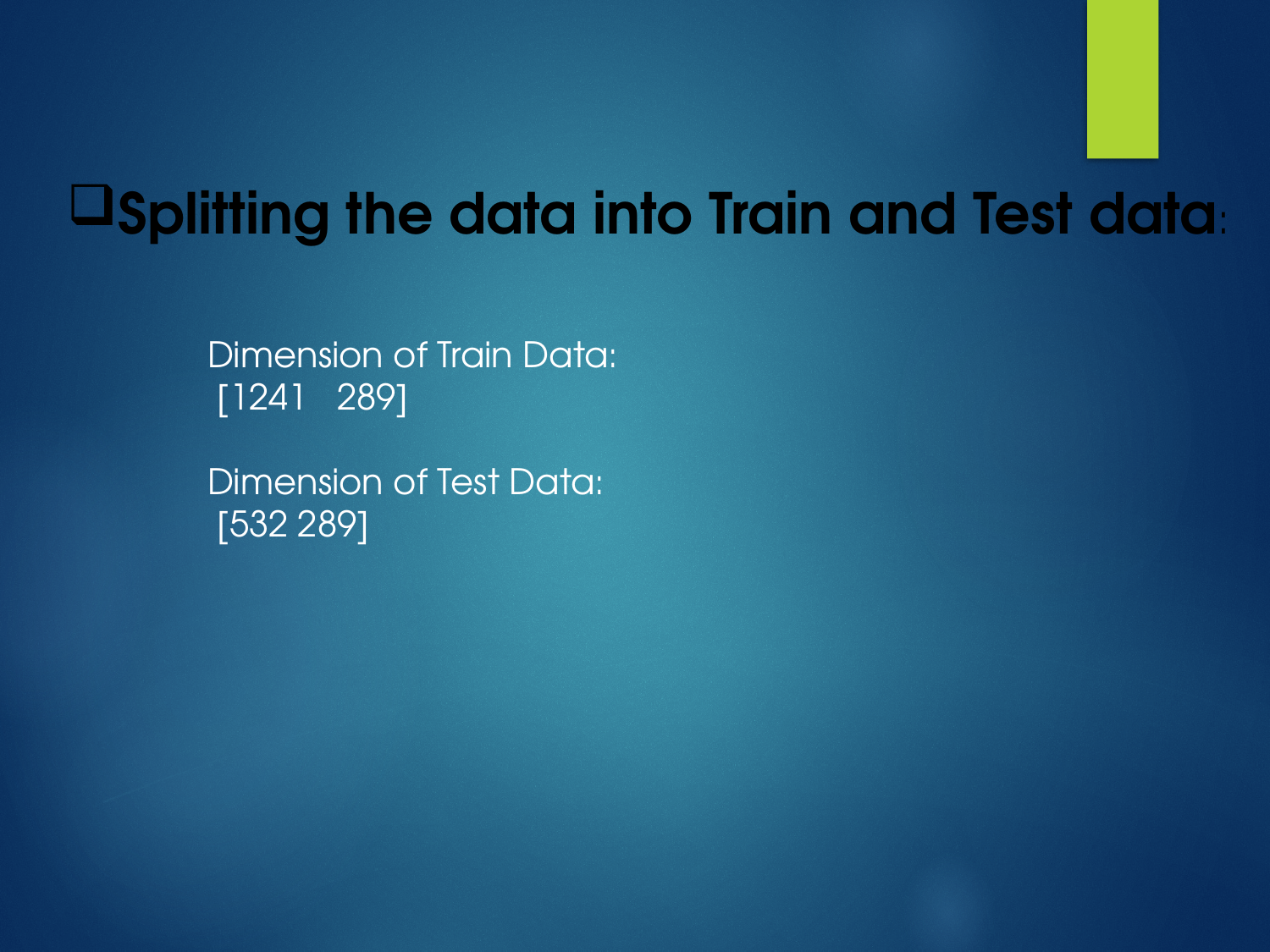

Splitting the data into Train and Test data:
Dimension of Train Data:
 [1241   289]

Dimension of Test Data:
 [532 289]